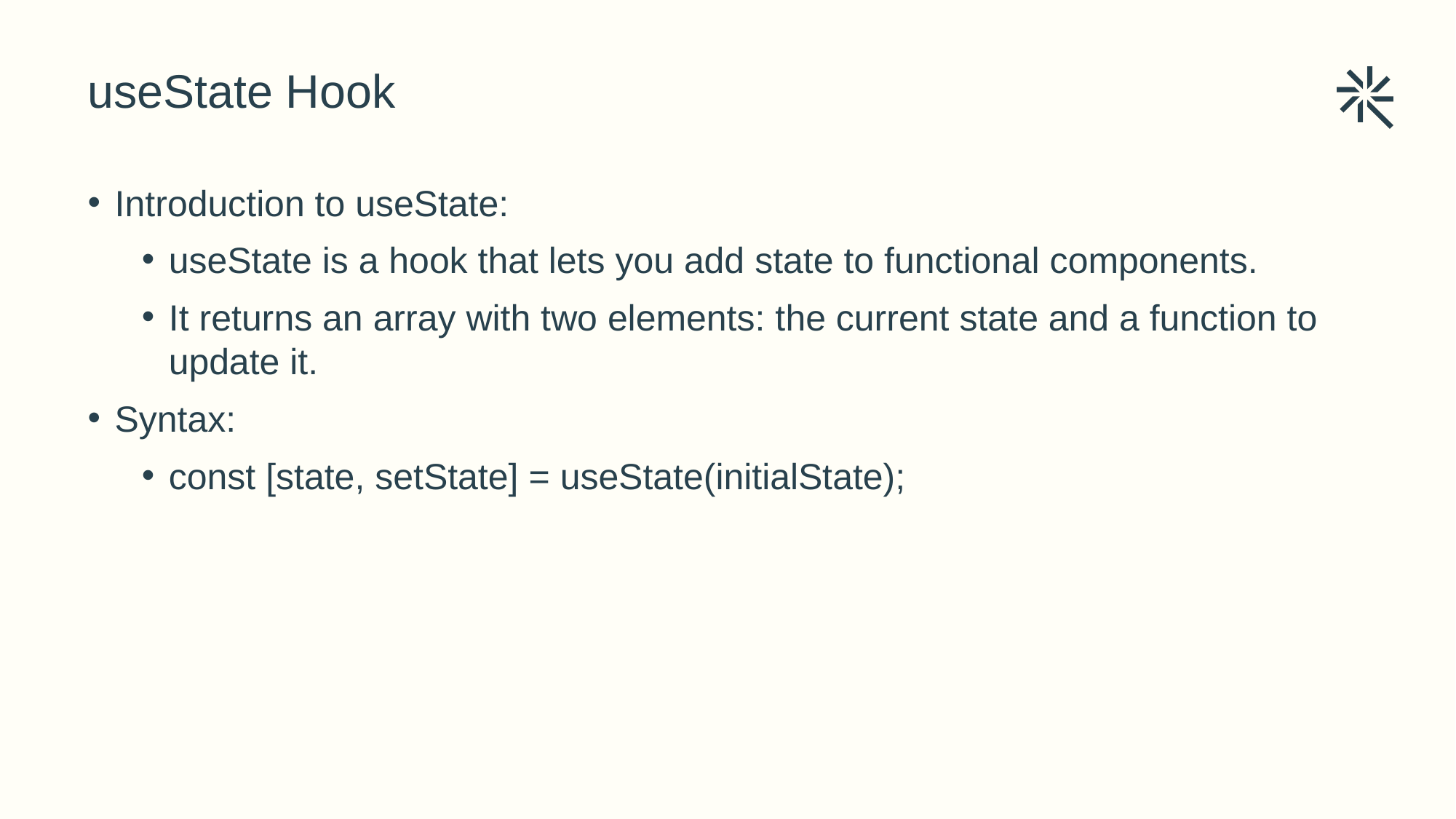

# useState Hook
Introduction to useState:
useState is a hook that lets you add state to functional components.
It returns an array with two elements: the current state and a function to update it.
Syntax:
const [state, setState] = useState(initialState);